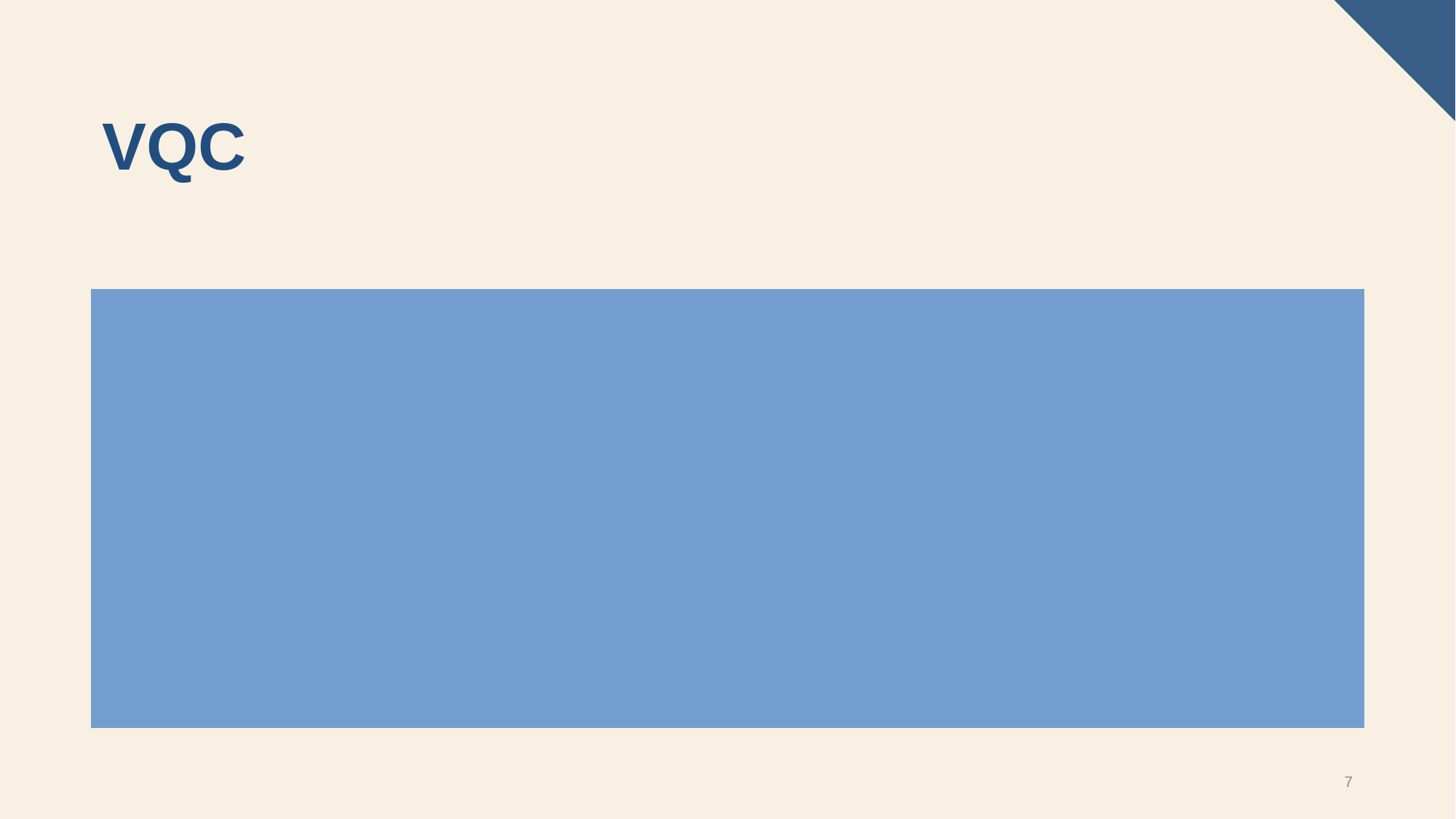

# VQC
Outdated Code:
Built-In VQC removed from Qiskit 2.0 (Aqua Qiskit)
Outdated simulators
Optimizers were removed from Qiskit

Rebuilt from scratch

7